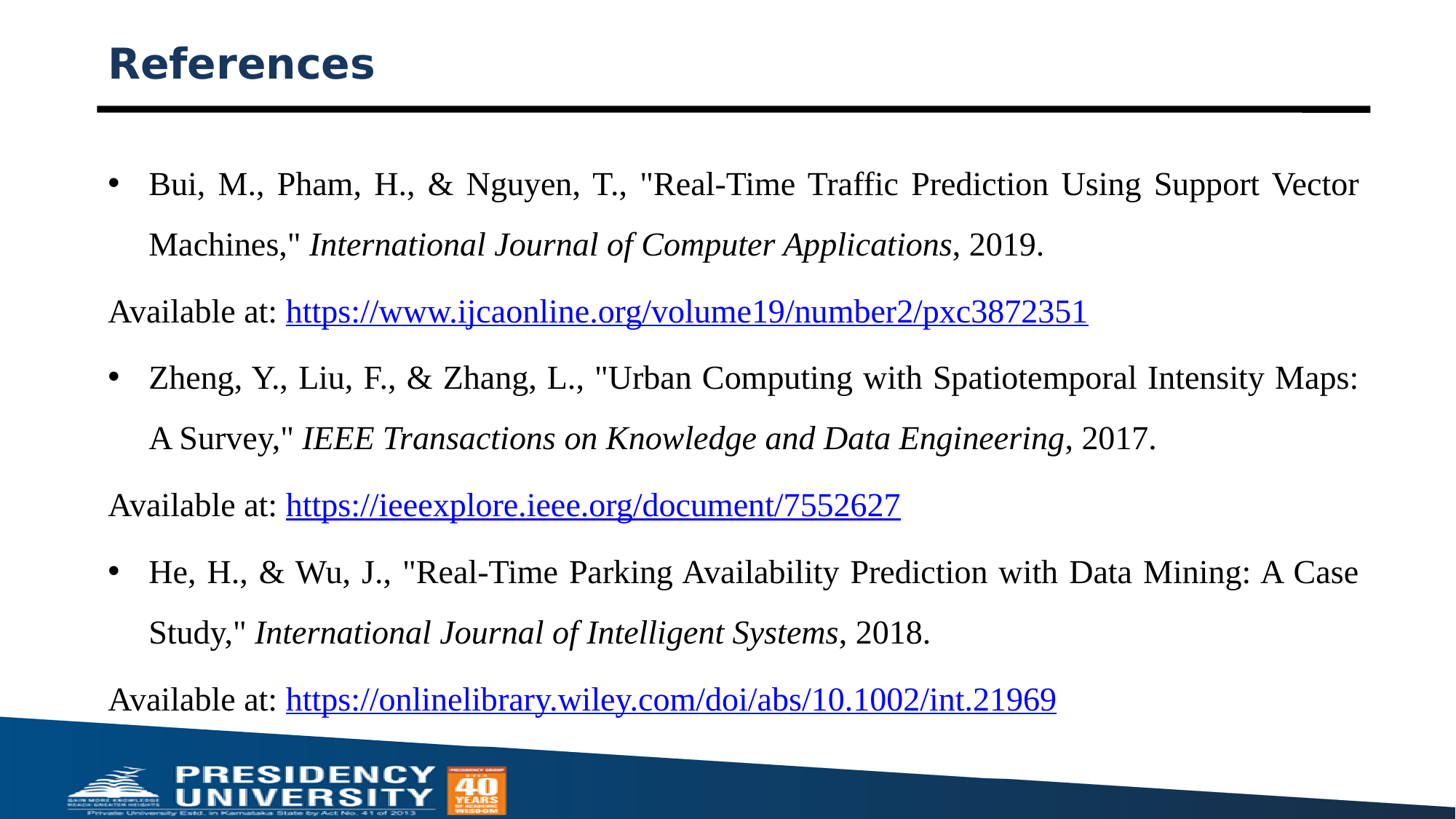

# References
Bui, M., Pham, H., & Nguyen, T., "Real-Time Traffic Prediction Using Support Vector Machines," International Journal of Computer Applications, 2019.
Available at: https://www.ijcaonline.org/volume19/number2/pxc3872351
Zheng, Y., Liu, F., & Zhang, L., "Urban Computing with Spatiotemporal Intensity Maps: A Survey," IEEE Transactions on Knowledge and Data Engineering, 2017.
Available at: https://ieeexplore.ieee.org/document/7552627
He, H., & Wu, J., "Real-Time Parking Availability Prediction with Data Mining: A Case Study," International Journal of Intelligent Systems, 2018.
Available at: https://onlinelibrary.wiley.com/doi/abs/10.1002/int.21969